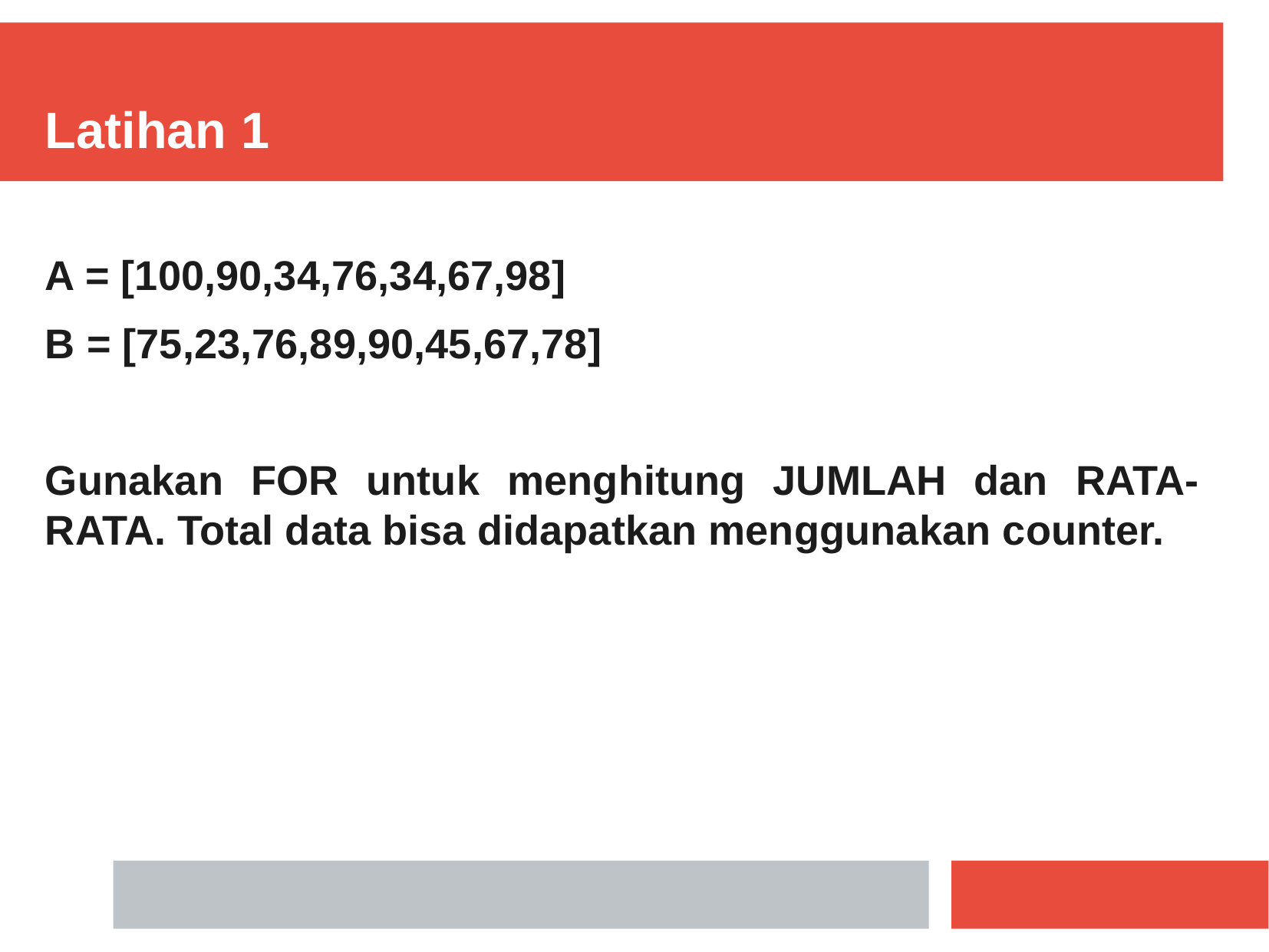

Latihan 1
A = [100,90,34,76,34,67,98]
B = [75,23,76,89,90,45,67,78]

Gunakan FOR untuk menghitung JUMLAH dan RATA-RATA. Total data bisa didapatkan menggunakan counter.